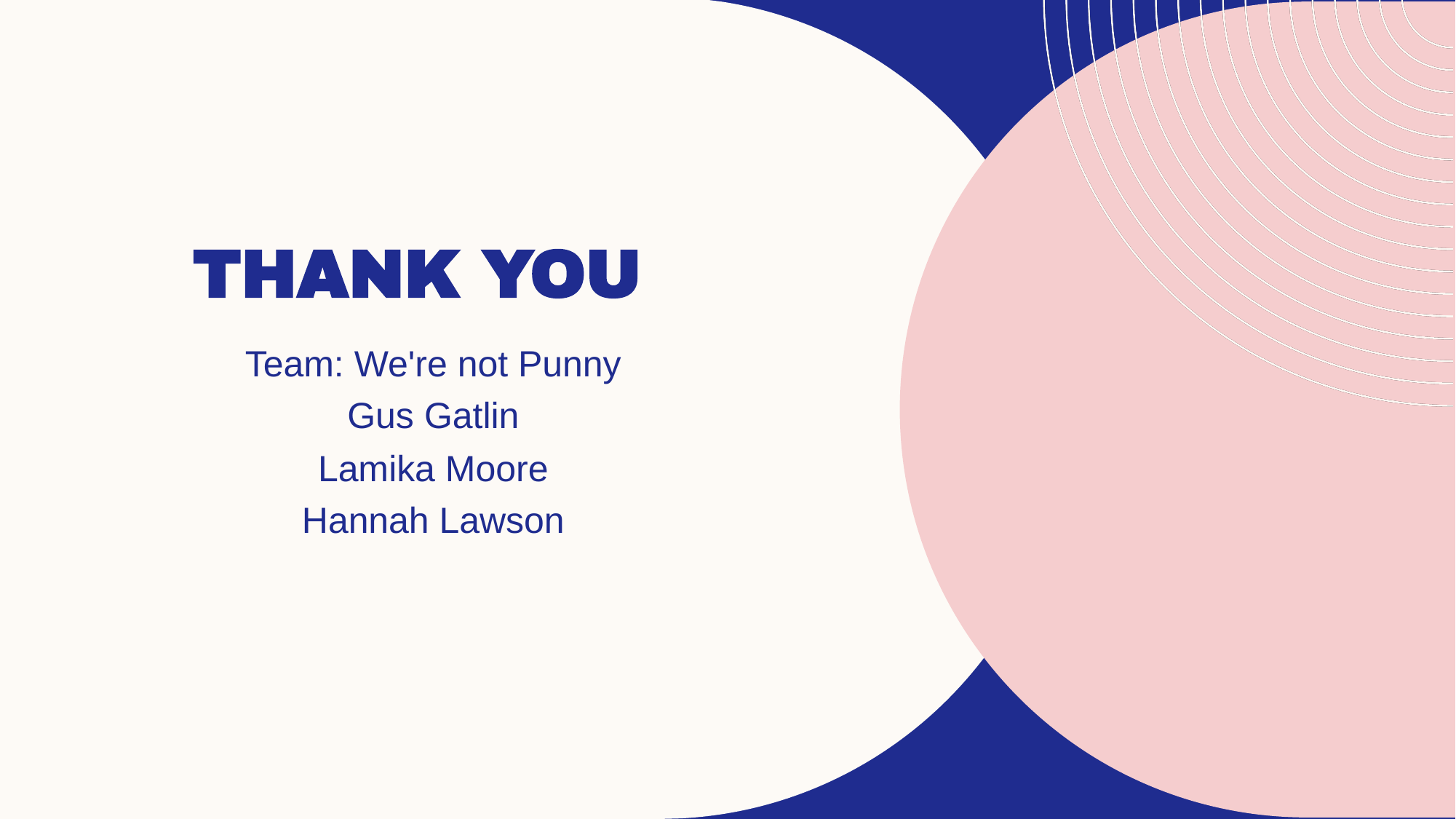

# THANK YOU
Team: We're not Punny
Gus Gatlin
Lamika Moore
Hannah Lawson